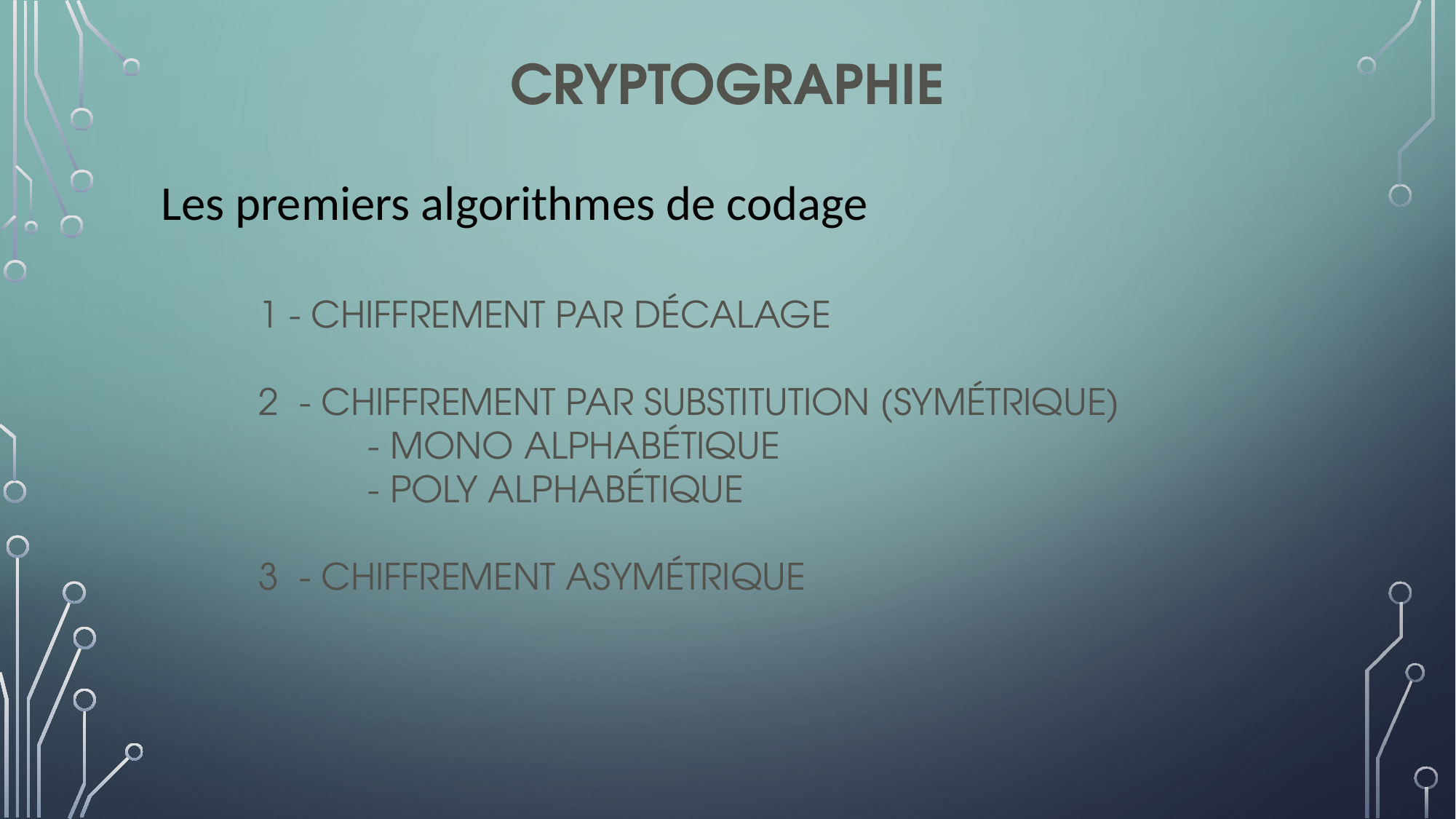

Cryptographie
Les premiers algorithmes de codage
1 - Chiffrement par décalage

2  - Chiffrement par substitution (symétrique)
      	- Mono alphabétique
    	- Poly alphabétique

3  - Chiffrement asymétrique